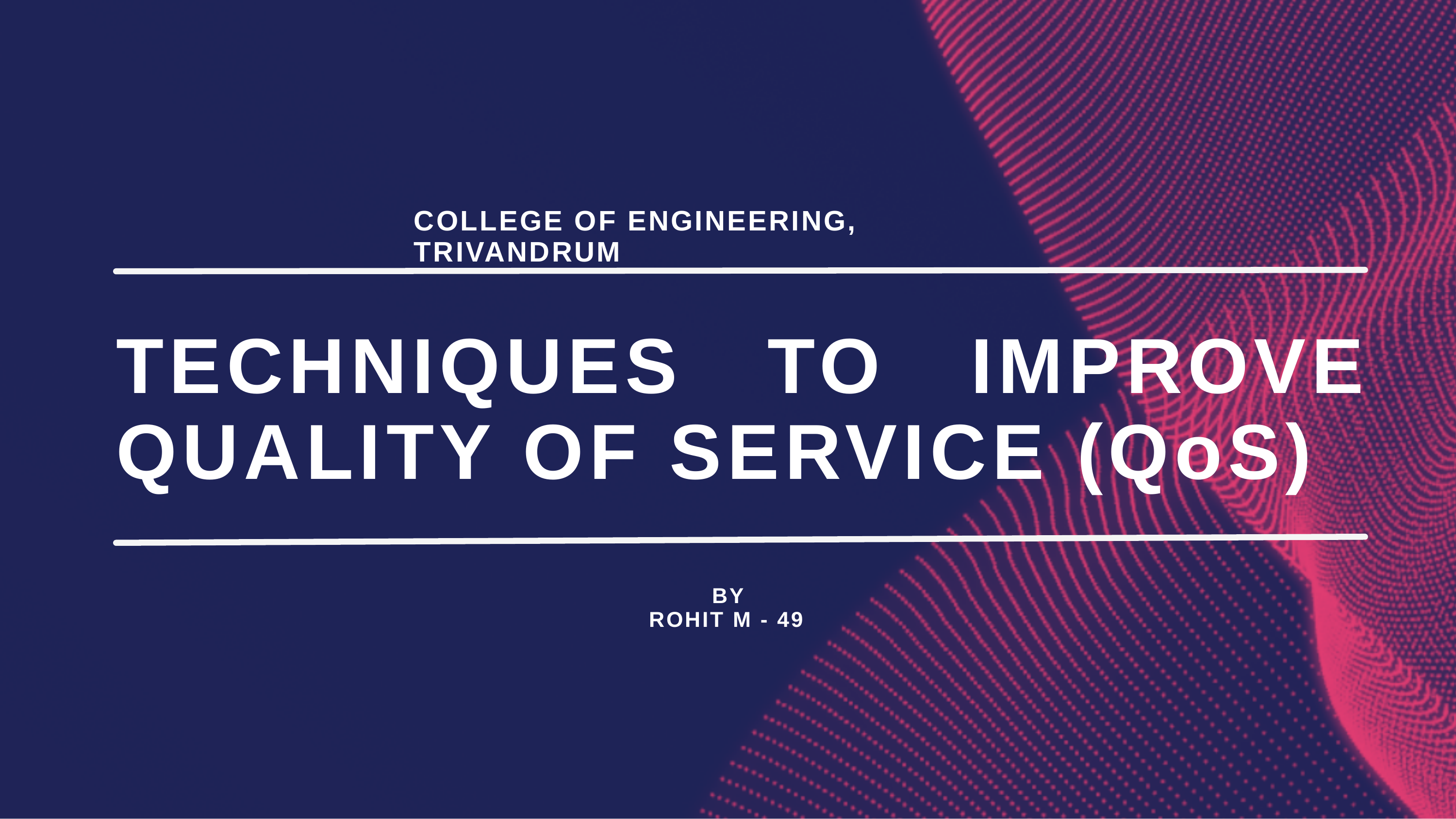

COLLEGE OF ENGINEERING, TRIVANDRUM

TECHNIQUES TO IMPROVE QUALITY OF SERVICE (QoS)

BY
ROHIT M - 49